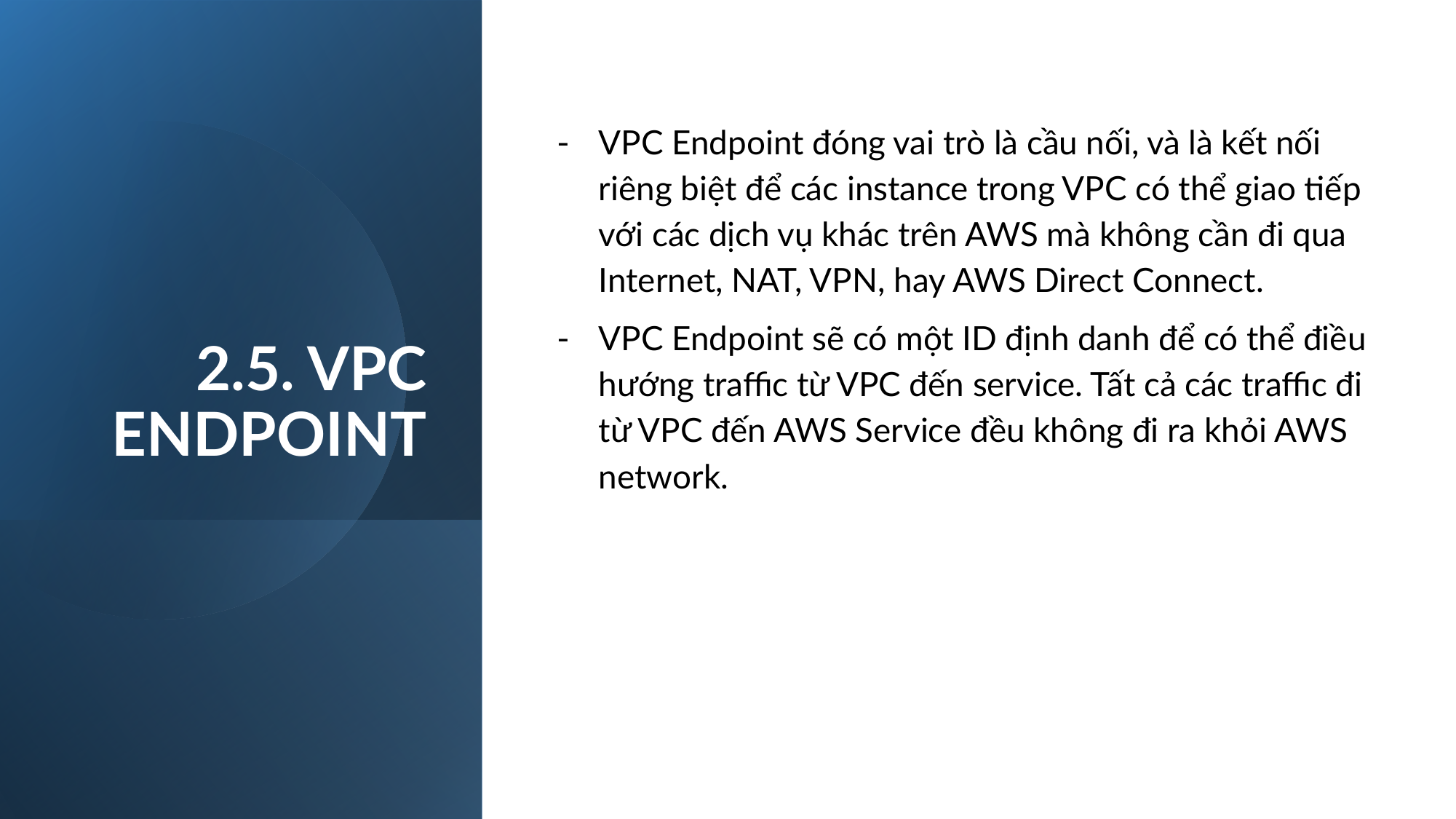

2.5. VPC ENDPOINT
VPC Endpoint đóng vai trò là cầu nối, và là kết nối riêng biệt để các instance trong VPC có thể giao tiếp với các dịch vụ khác trên AWS mà không cần đi qua Internet, NAT, VPN, hay AWS Direct Connect.
VPC Endpoint sẽ có một ID định danh để có thể điều hướng traffic từ VPC đến service. Tất cả các traffic đi từ VPC đến AWS Service đều không đi ra khỏi AWS network.